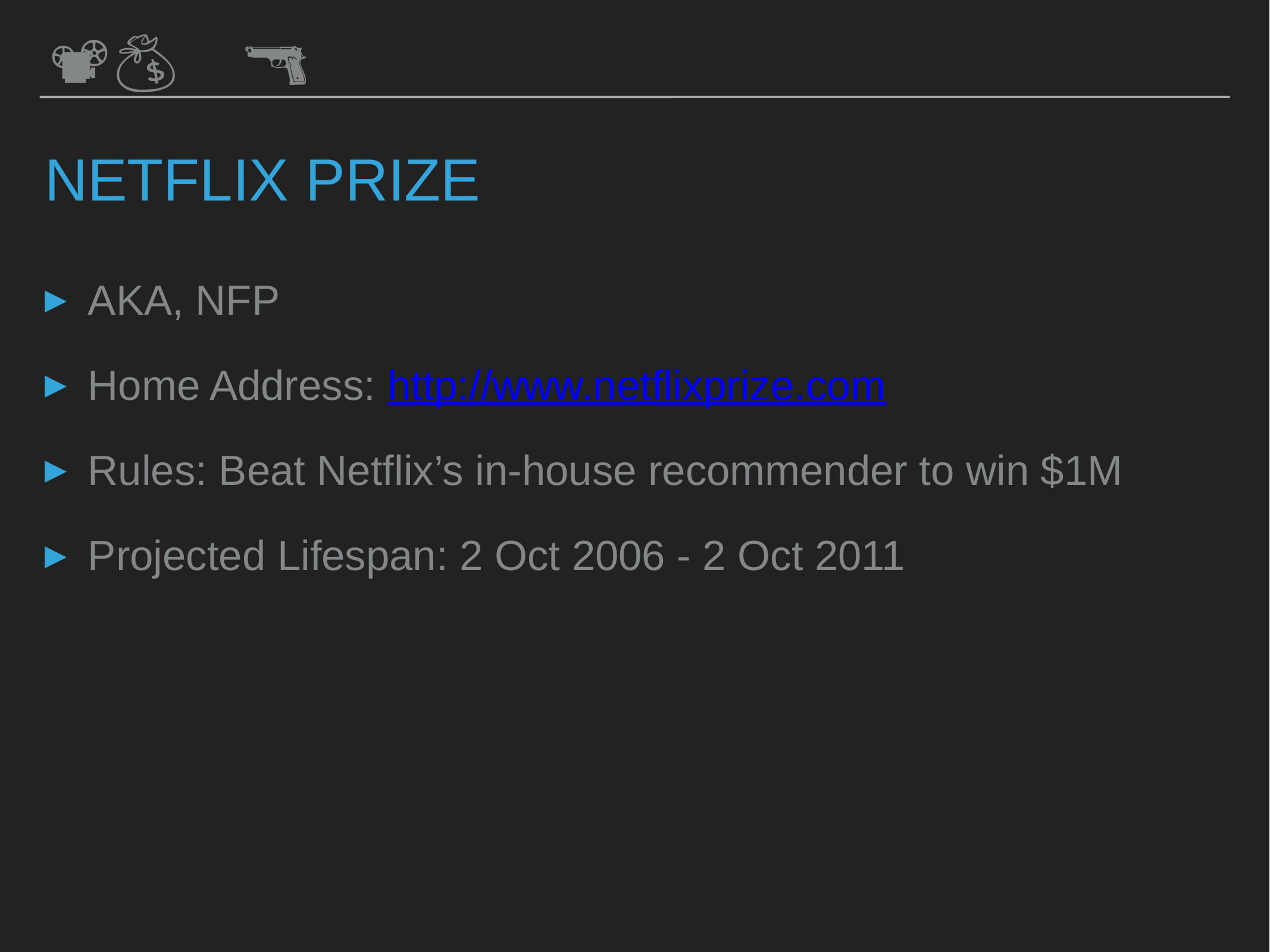

📽💰   🔫
# Netflix Prize
AKA, NFP
Home Address: http://www.netflixprize.com
Rules: Beat Netflix’s in-house recommender to win $1M
Projected Lifespan: 2 Oct 2006 - 2 Oct 2011